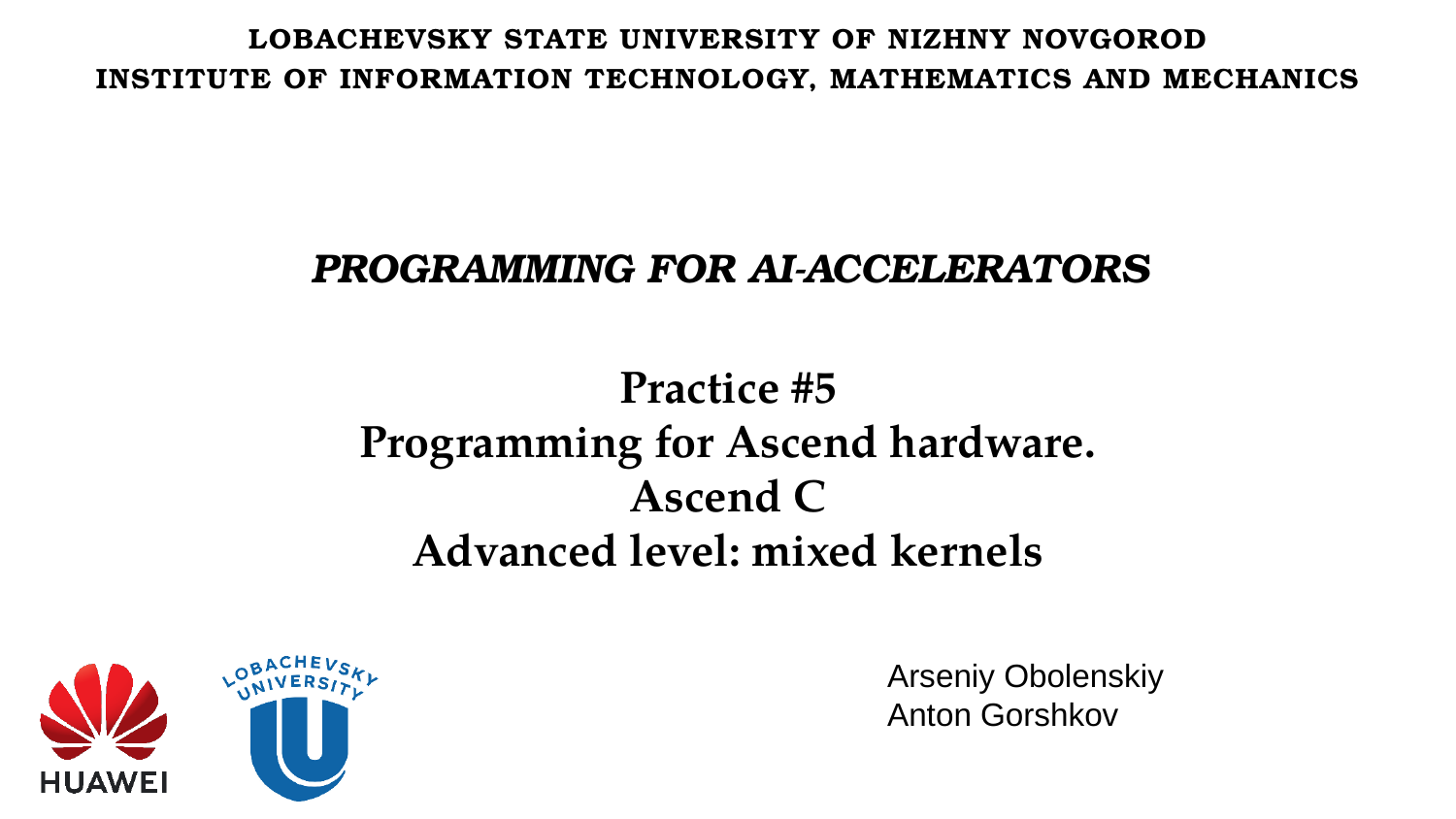

Lobachevsky State University of Nizhny Novgorod
Institute of Information Technology, Mathematics and Mechanics
Programming for AI-accelerators
Practice #5
Programming for Ascend hardware.
Ascend C
Advanced level: mixed kernels
Arseniy Obolenskiy
Anton Gorshkov